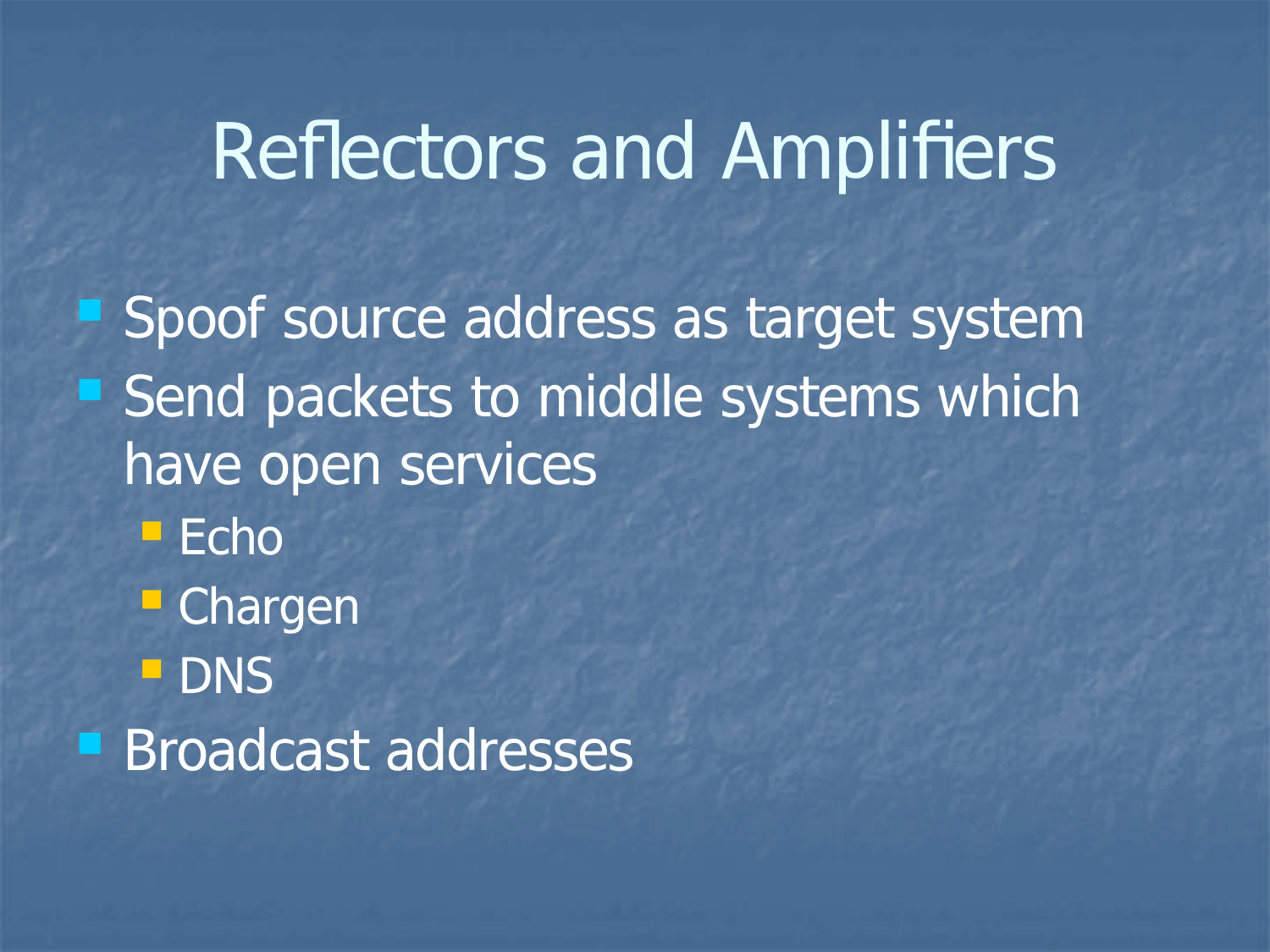

# Reflectors and Amplifiers
Spoof source address as target system
Send packets to middle systems which have open services
Echo
Chargen
DNS
Broadcast addresses